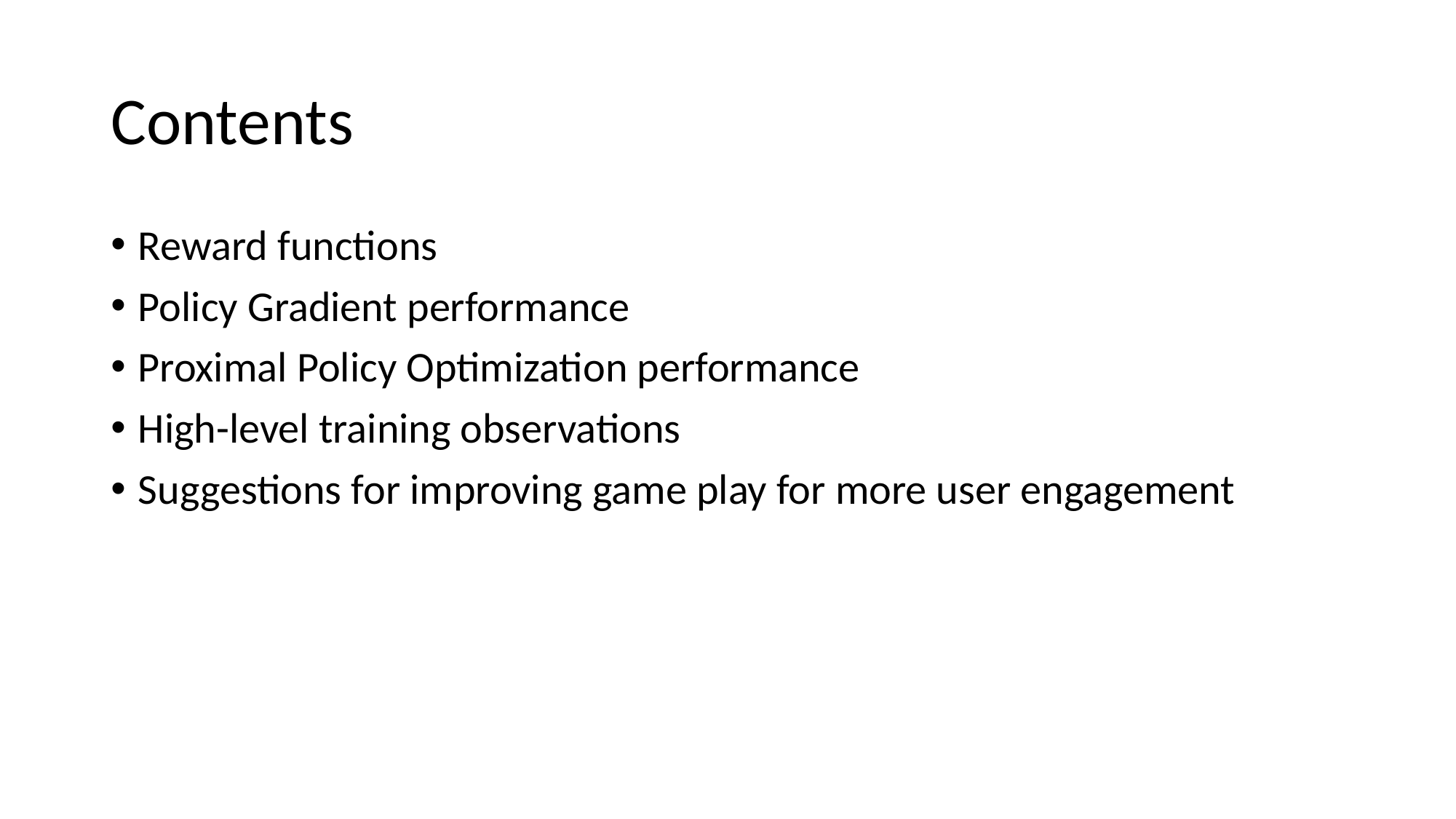

# Contents
Reward functions
Policy Gradient performance
Proximal Policy Optimization performance
High-level training observations
Suggestions for improving game play for more user engagement